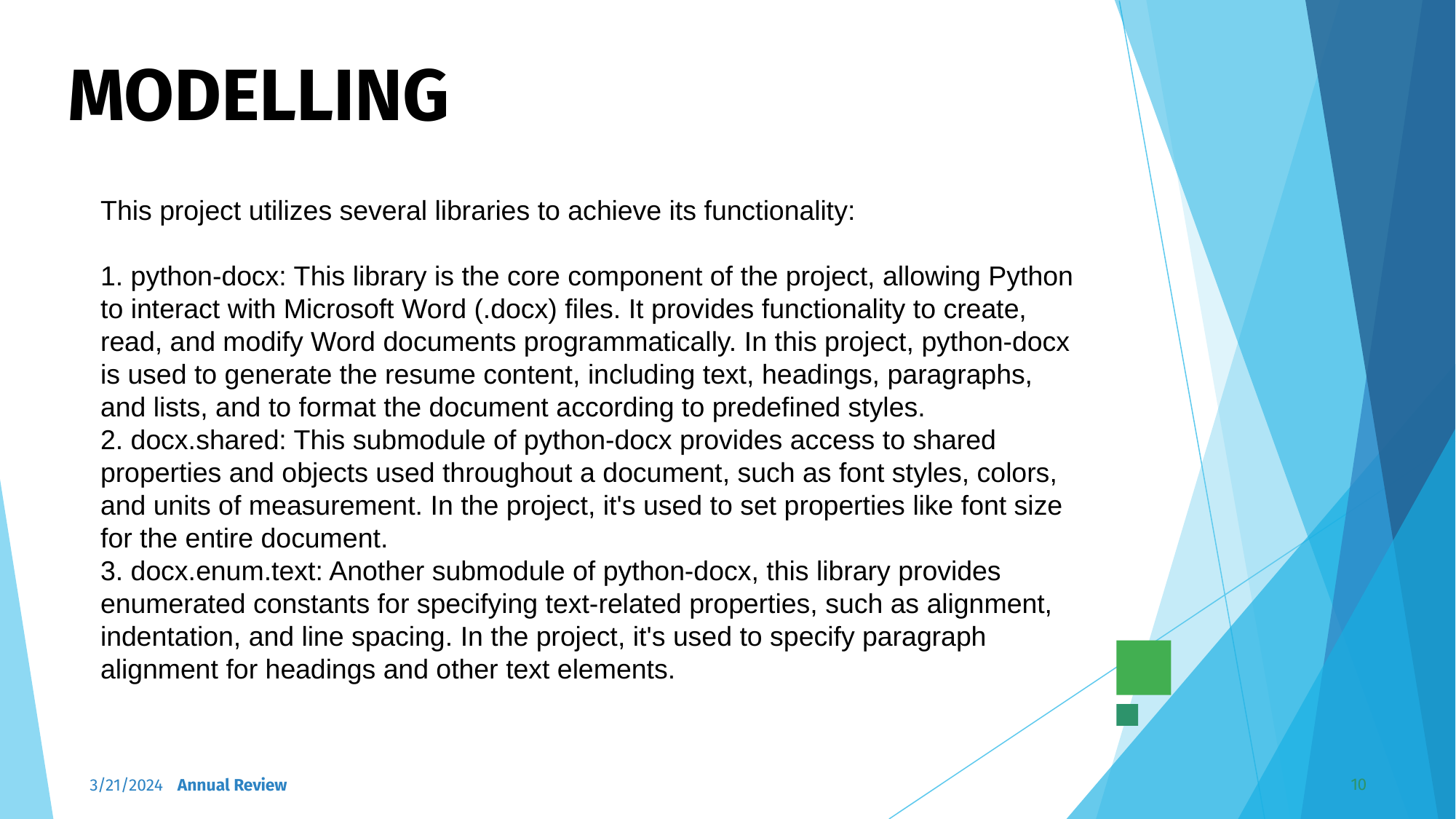

# MODELLING
This project utilizes several libraries to achieve its functionality:

1. python-docx: This library is the core component of the project, allowing Python to interact with Microsoft Word (.docx) files. It provides functionality to create, read, and modify Word documents programmatically. In this project, python-docx is used to generate the resume content, including text, headings, paragraphs, and lists, and to format the document according to predefined styles.
2. docx.shared: This submodule of python-docx provides access to shared properties and objects used throughout a document, such as font styles, colors, and units of measurement. In the project, it's used to set properties like font size for the entire document.
3. docx.enum.text: Another submodule of python-docx, this library provides enumerated constants for specifying text-related properties, such as alignment, indentation, and line spacing. In the project, it's used to specify paragraph alignment for headings and other text elements.

10
3/21/2024  Annual Review